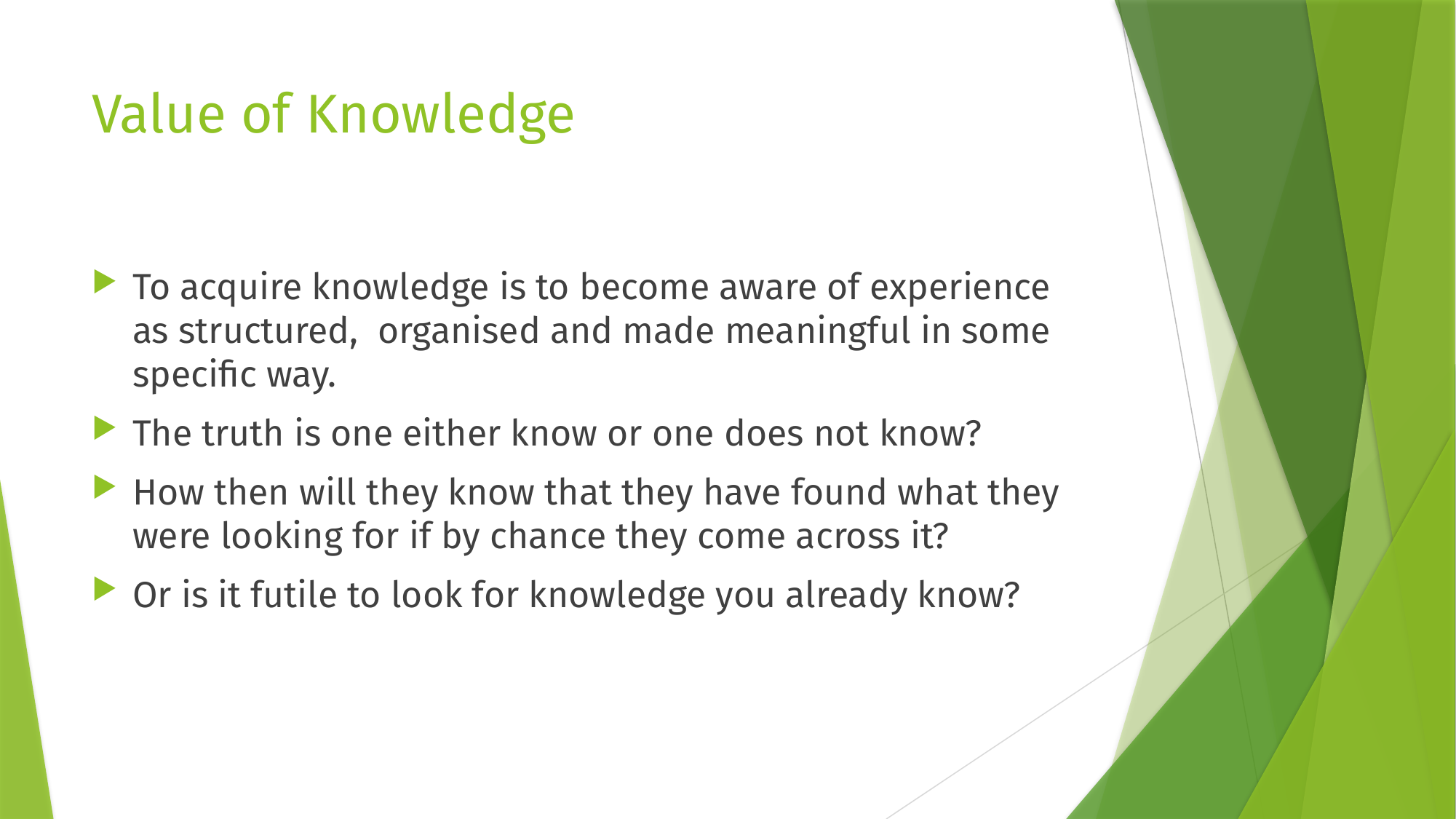

# Value of Knowledge
To acquire knowledge is to become aware of experience as structured,  organised and made meaningful in some specific way.
The truth is one either know or one does not know?
How then will they know that they have found what they were looking for if by chance they come across it?
Or is it futile to look for knowledge you already know?